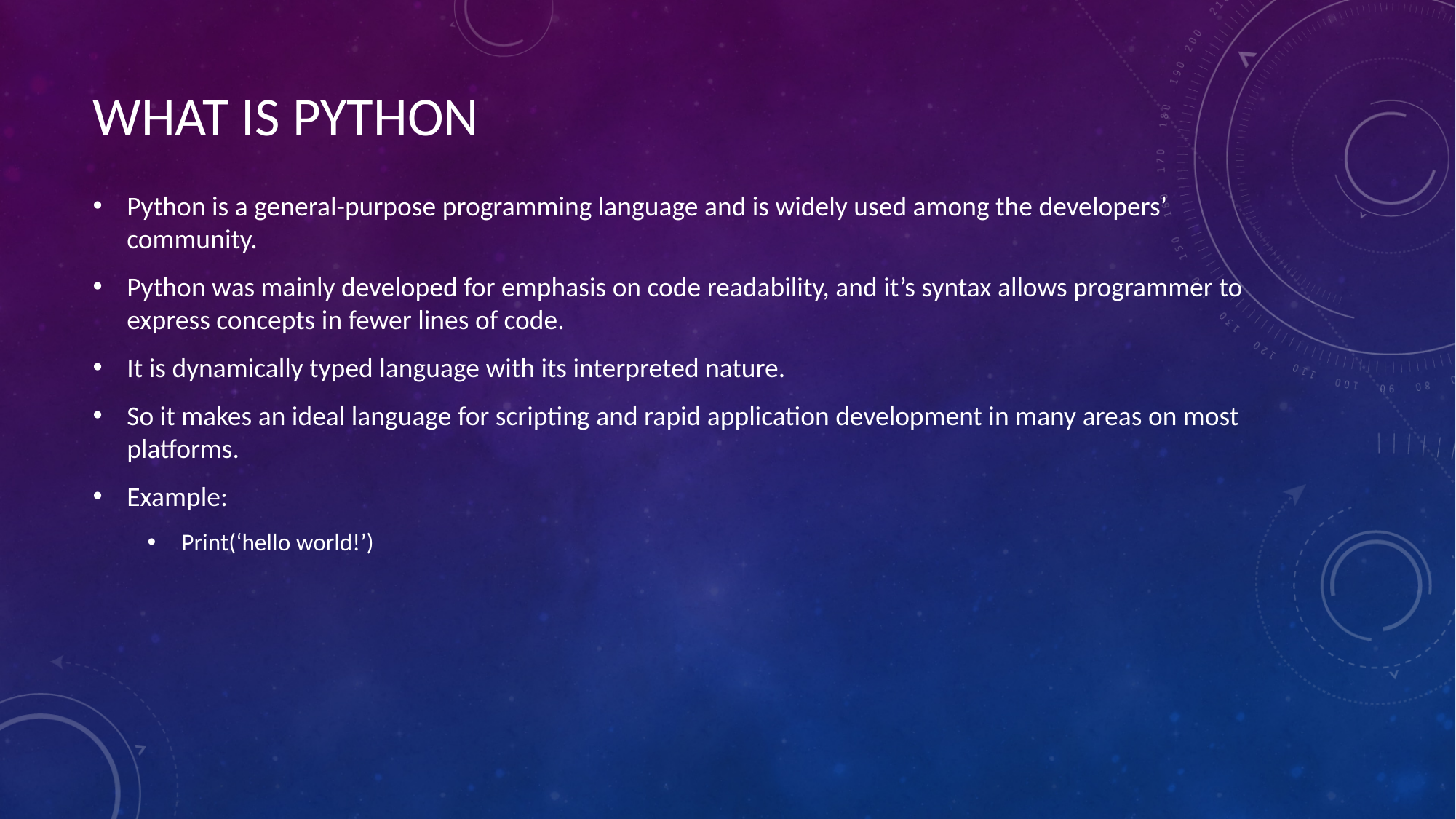

# What is python
Python is a general-purpose programming language and is widely used among the developers’ community.
Python was mainly developed for emphasis on code readability, and it’s syntax allows programmer to express concepts in fewer lines of code.
It is dynamically typed language with its interpreted nature.
So it makes an ideal language for scripting and rapid application development in many areas on most platforms.
Example:
Print(‘hello world!’)